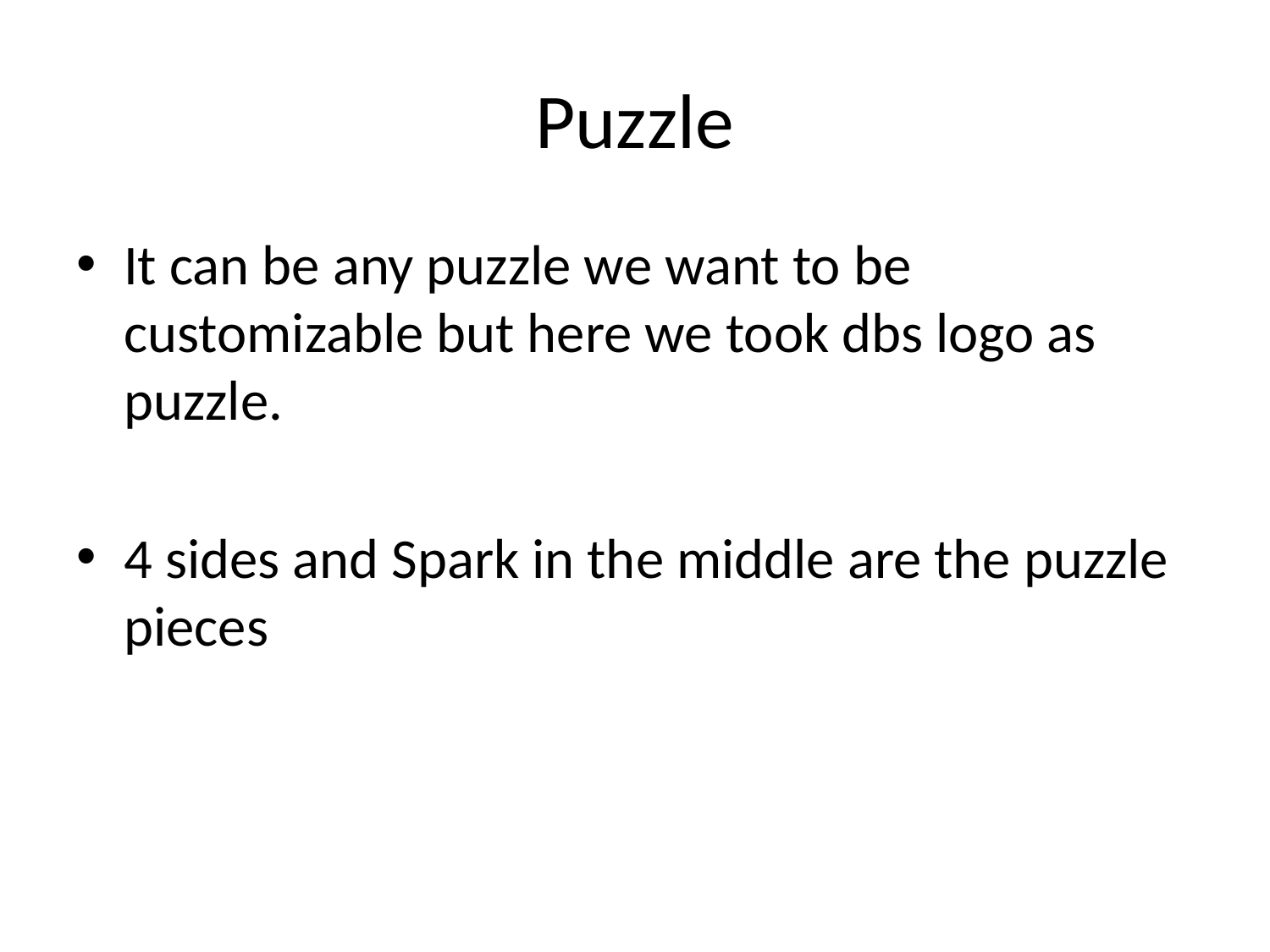

# Puzzle
It can be any puzzle we want to be customizable but here we took dbs logo as puzzle.

4 sides and Spark in the middle are the puzzle pieces